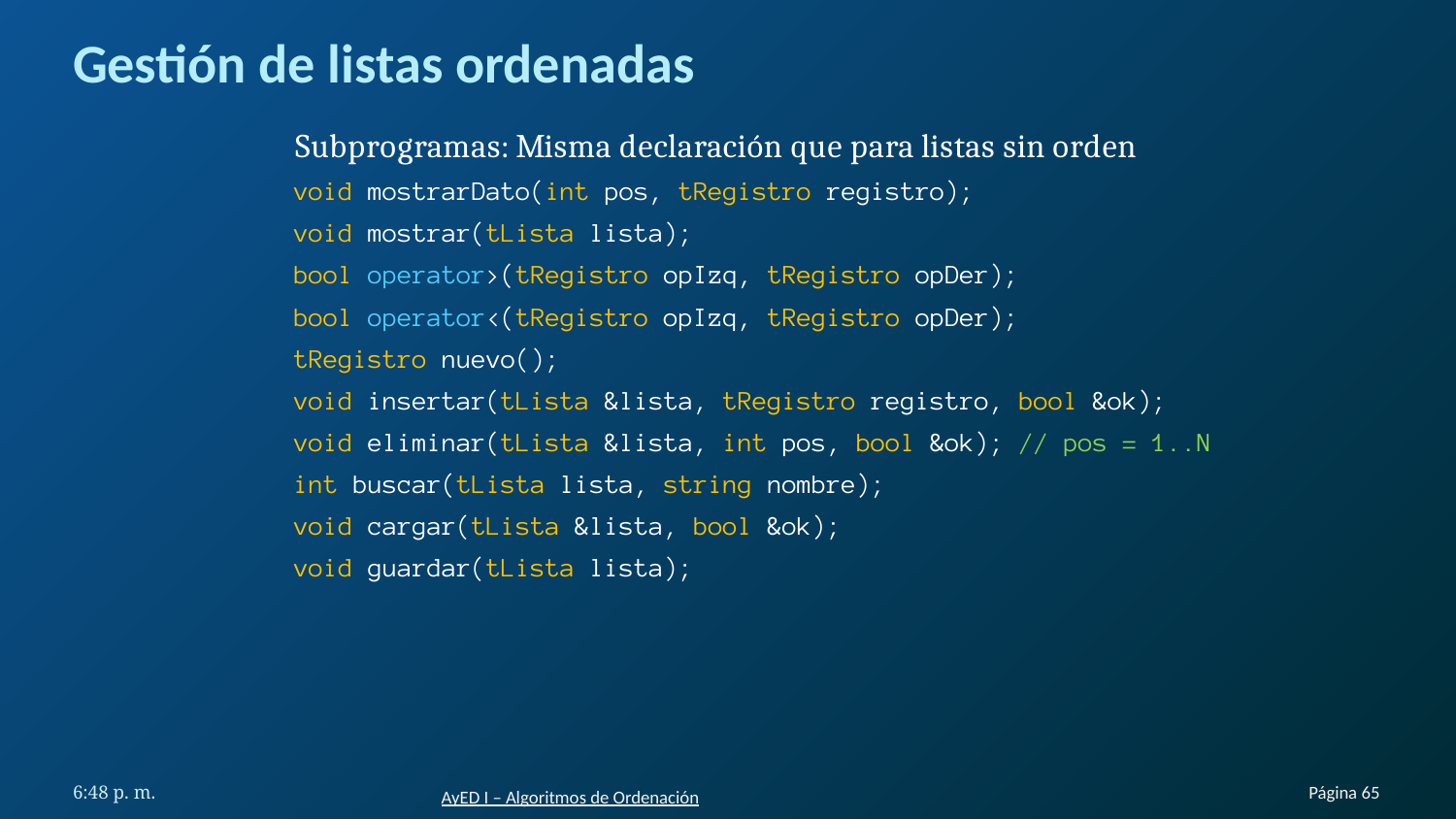

# Gestión de listas ordenadas
Subprogramas: Misma declaración que para listas sin orden
void mostrarDato(int pos, tRegistro registro);
void mostrar(tLista lista);
bool operator>(tRegistro opIzq, tRegistro opDer);
bool operator<(tRegistro opIzq, tRegistro opDer);
tRegistro nuevo();
void insertar(tLista &lista, tRegistro registro, bool &ok);
void eliminar(tLista &lista, int pos, bool &ok); // pos = 1..N
int buscar(tLista lista, string nombre);
void cargar(tLista &lista, bool &ok);
void guardar(tLista lista);

6:48 p. m.
Página 65
AyED I – Algoritmos de Ordenación